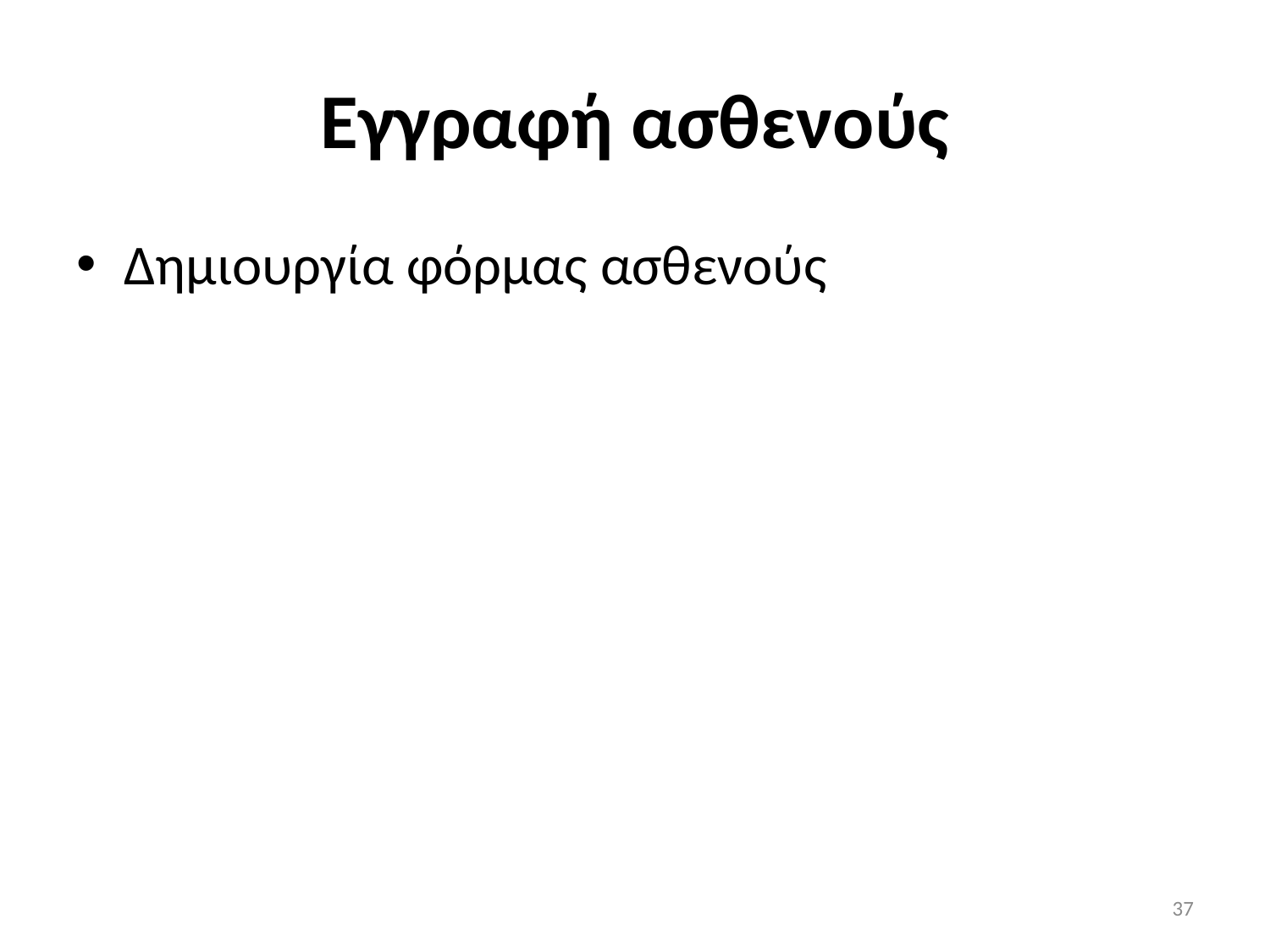

# Εγγραφή ασθενούς
Δημιουργία φόρμας ασθενούς

37